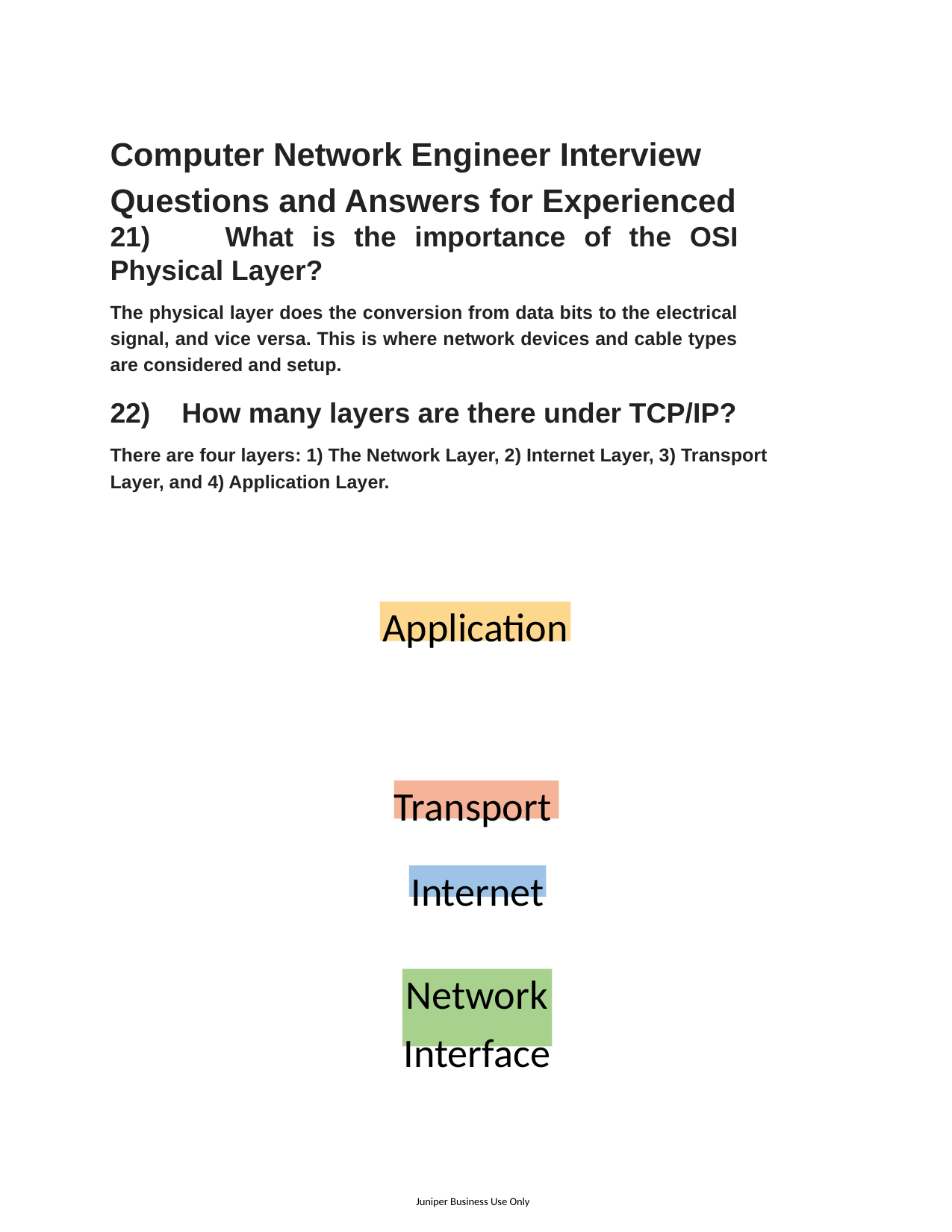

Computer Network Engineer Interview Questions and Answers for Experienced
21)    What is the importance of the OSI Physical Layer?
The physical layer does the conversion from data bits to the electrical signal, and vice versa. This is where network devices and cable types are considered and setup.
22)    How many layers are there under TCP/IP?
There are four layers: 1) The Network Layer, 2) Internet Layer, 3) Transport Layer, and 4) Application Layer.
Application
Transport
Internet
Network
Interface
Juniper Business Use Only